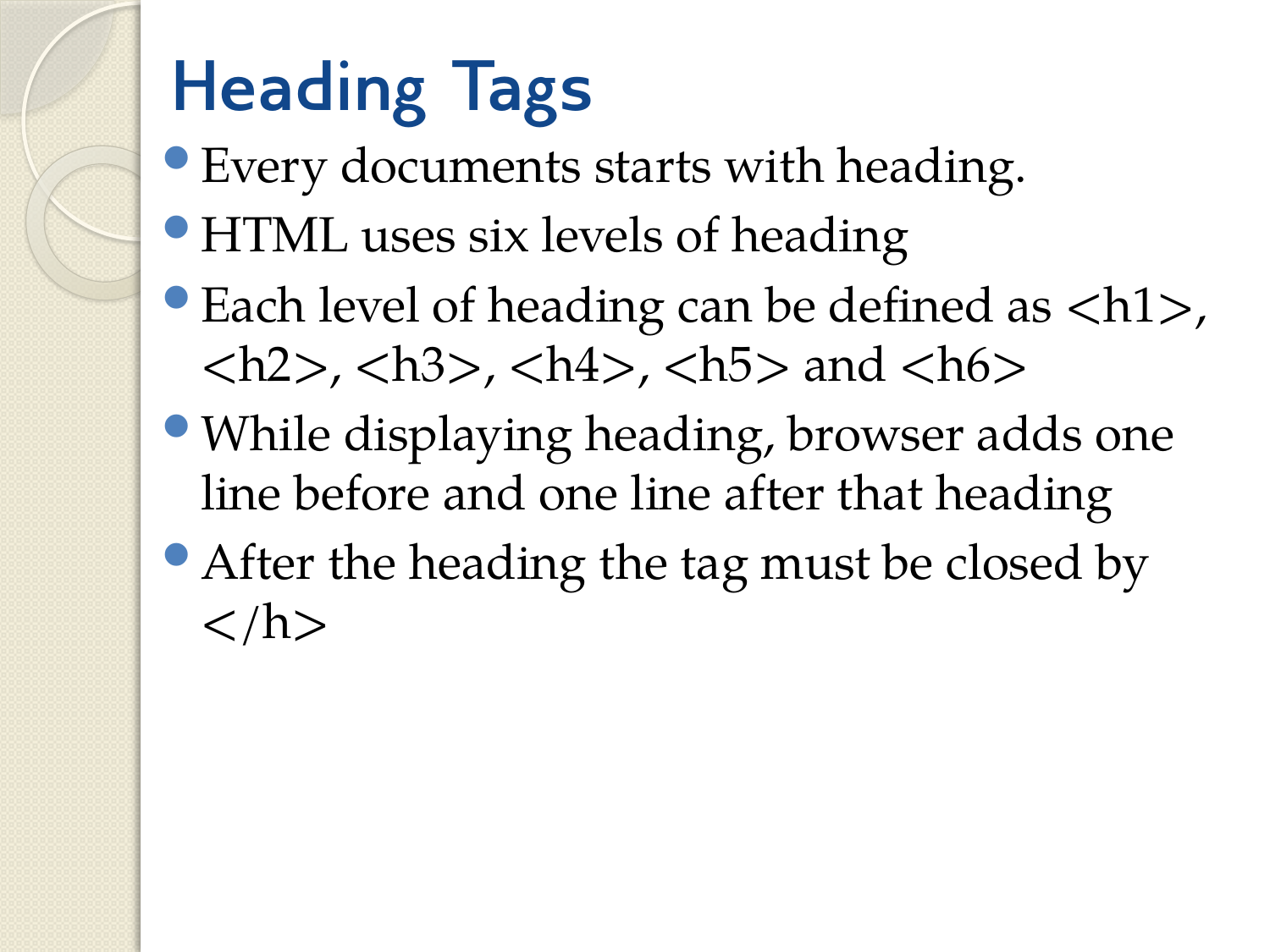

# Heading Tags
Every documents starts with heading.
HTML uses six levels of heading
Each level of heading can be defined as <h1>, <h2>, <h3>, <h4>, <h5> and <h6>
While displaying heading, browser adds one line before and one line after that heading
After the heading the tag must be closed by </h>